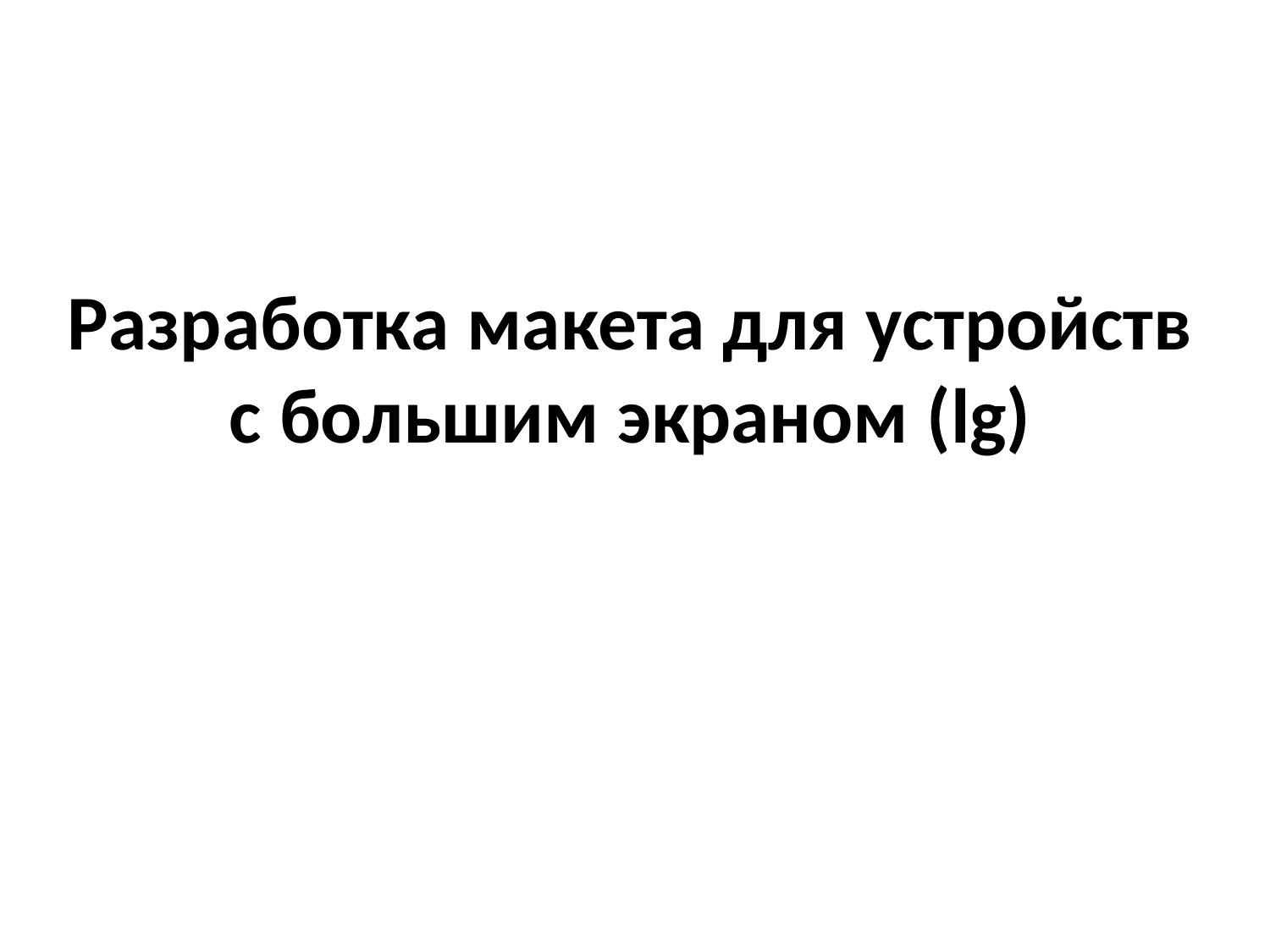

Разработка макета для устройств с большим экраном (lg)